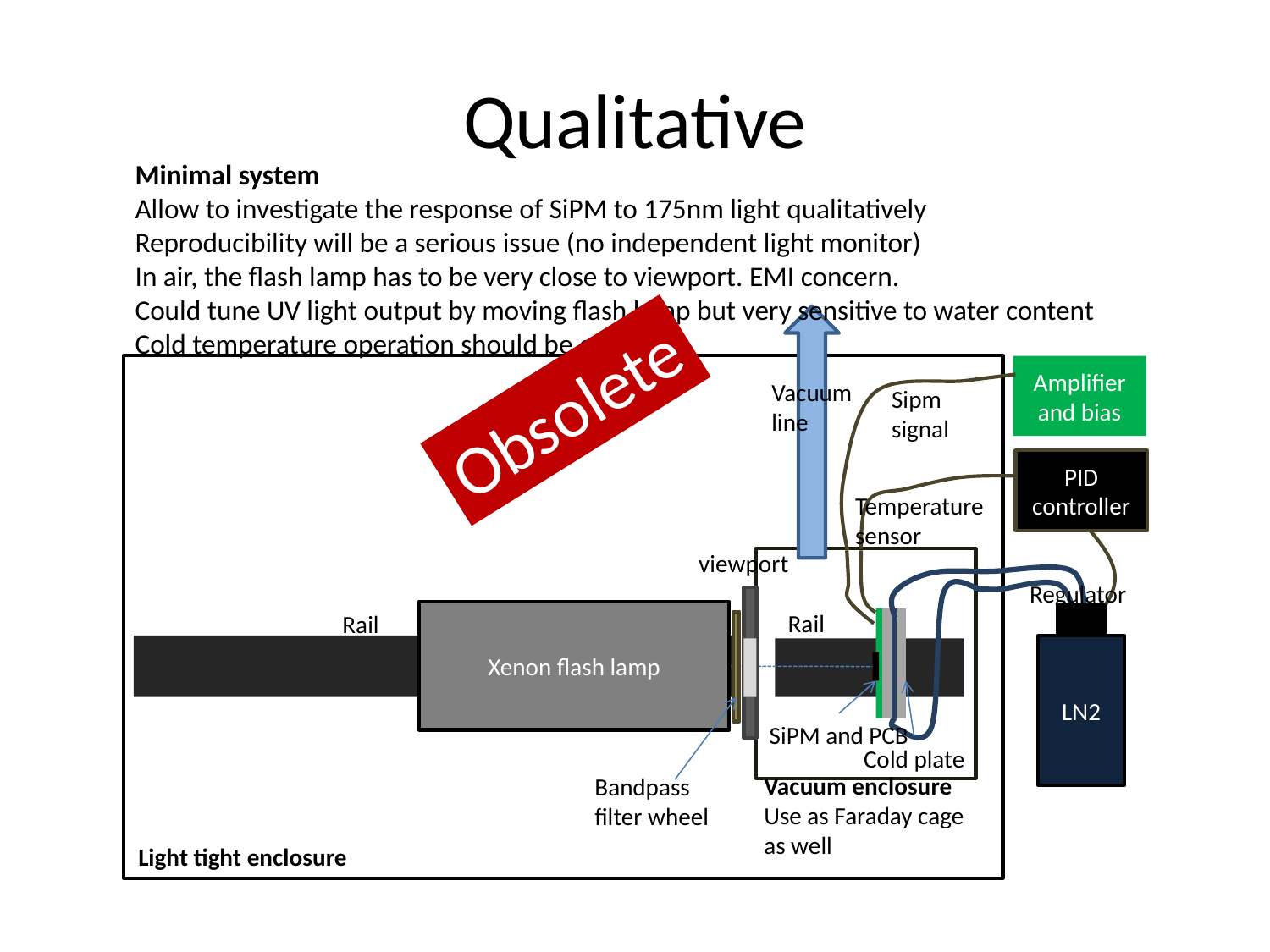

# Qualitative
Minimal system
Allow to investigate the response of SiPM to 175nm light qualitatively
Reproducibility will be a serious issue (no independent light monitor)
In air, the flash lamp has to be very close to viewport. EMI concern.
Could tune UV light output by moving flash lamp but very sensitive to water content
Cold temperature operation should be ok

Amplifier and bias
Obsolete
Vacuum
line

Sipm
signal
PID controller

Temperature
sensor

viewport

Regulator

Rail
Xenon flash lamp
Rail

LN2

SiPM and PCB
Cold plate
Vacuum enclosure
Use as Faraday cage
as well
Bandpass
filter wheel
Light tight enclosure